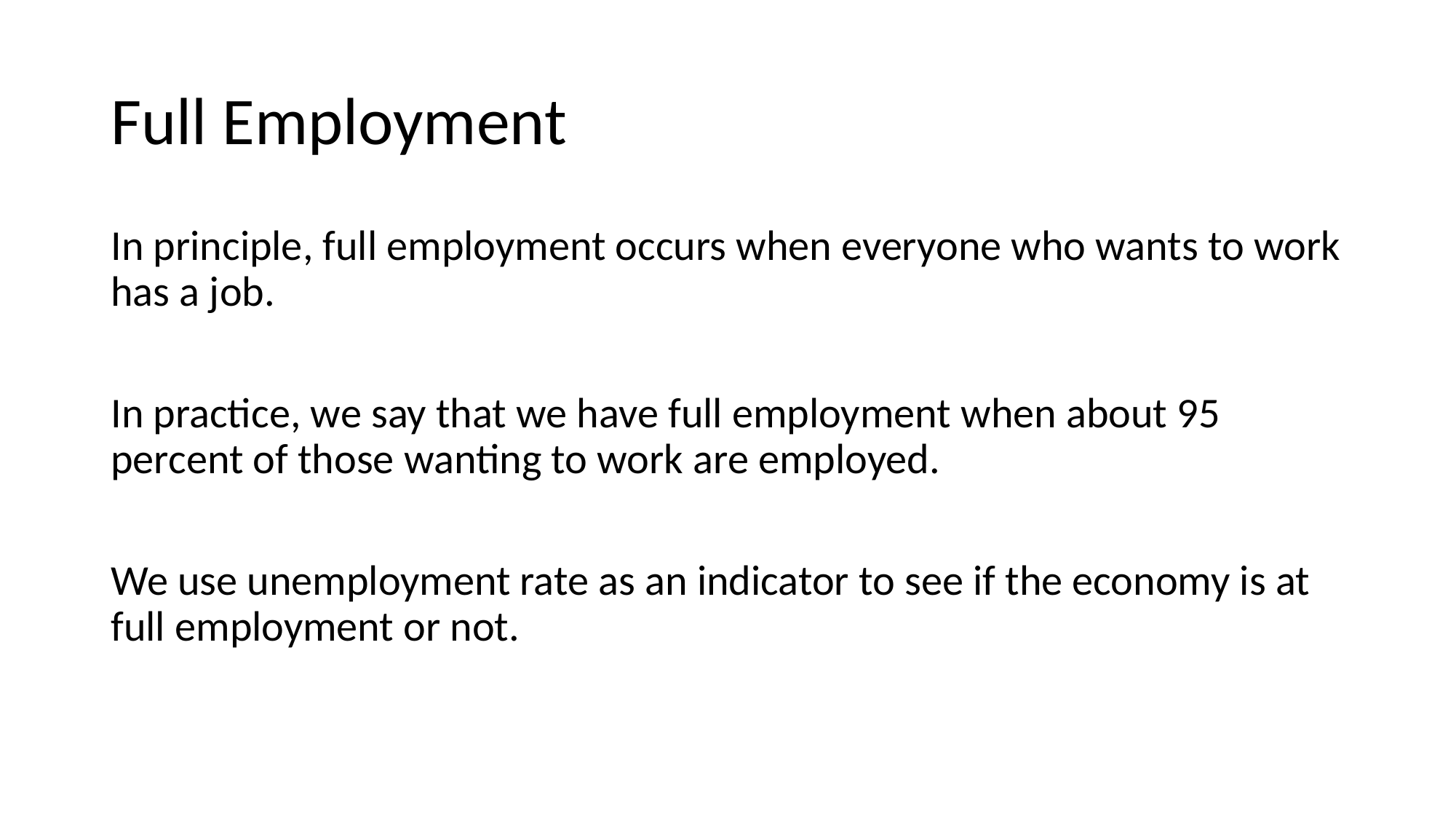

# Full Employment
In principle, full employment occurs when everyone who wants to work has a job.

In practice, we say that we have full employment when about 95 percent of those wanting to work are employed.

We use unemployment rate as an indicator to see if the economy is at full employment or not.